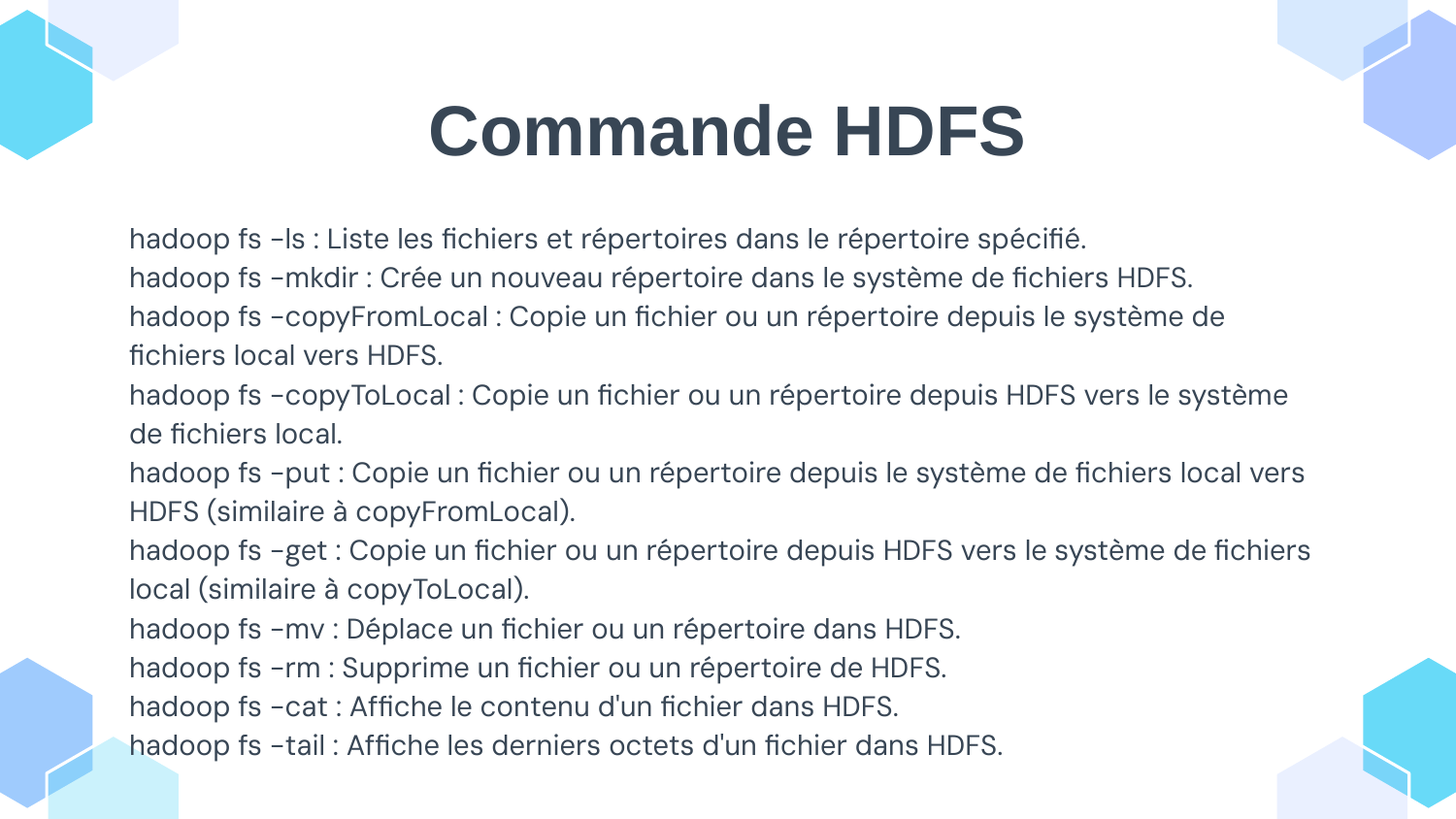

# Commande HDFS
hadoop fs -ls : Liste les fichiers et répertoires dans le répertoire spécifié.
hadoop fs -mkdir : Crée un nouveau répertoire dans le système de fichiers HDFS.
hadoop fs -copyFromLocal : Copie un fichier ou un répertoire depuis le système de fichiers local vers HDFS.
hadoop fs -copyToLocal : Copie un fichier ou un répertoire depuis HDFS vers le système de fichiers local.
hadoop fs -put : Copie un fichier ou un répertoire depuis le système de fichiers local vers HDFS (similaire à copyFromLocal).
hadoop fs -get : Copie un fichier ou un répertoire depuis HDFS vers le système de fichiers local (similaire à copyToLocal).
hadoop fs -mv : Déplace un fichier ou un répertoire dans HDFS.
hadoop fs -rm : Supprime un fichier ou un répertoire de HDFS.
hadoop fs -cat : Affiche le contenu d'un fichier dans HDFS.
hadoop fs -tail : Affiche les derniers octets d'un fichier dans HDFS.